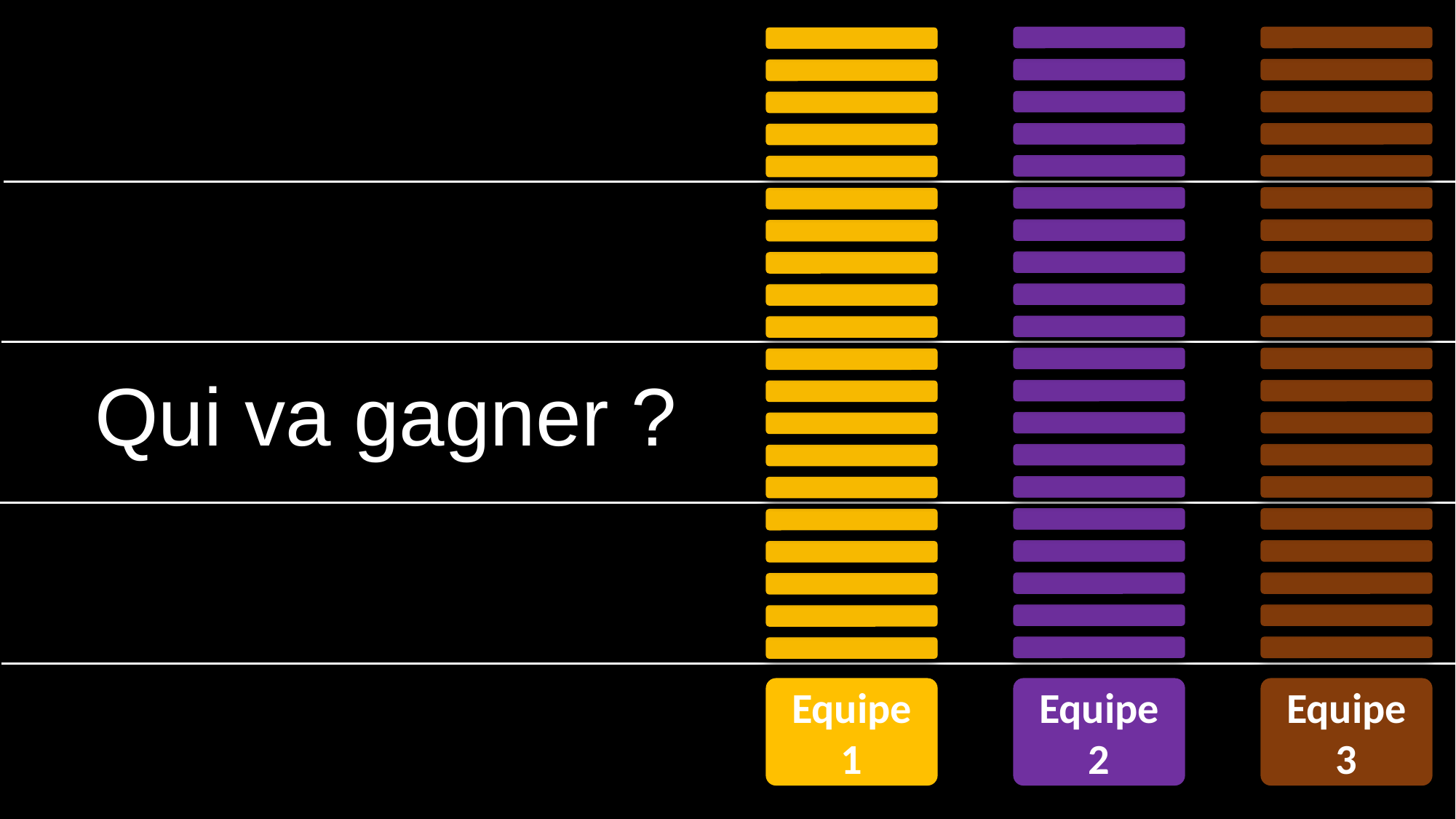

Qui va gagner ?

Equipe 1
Equipe 2
Equipe
3